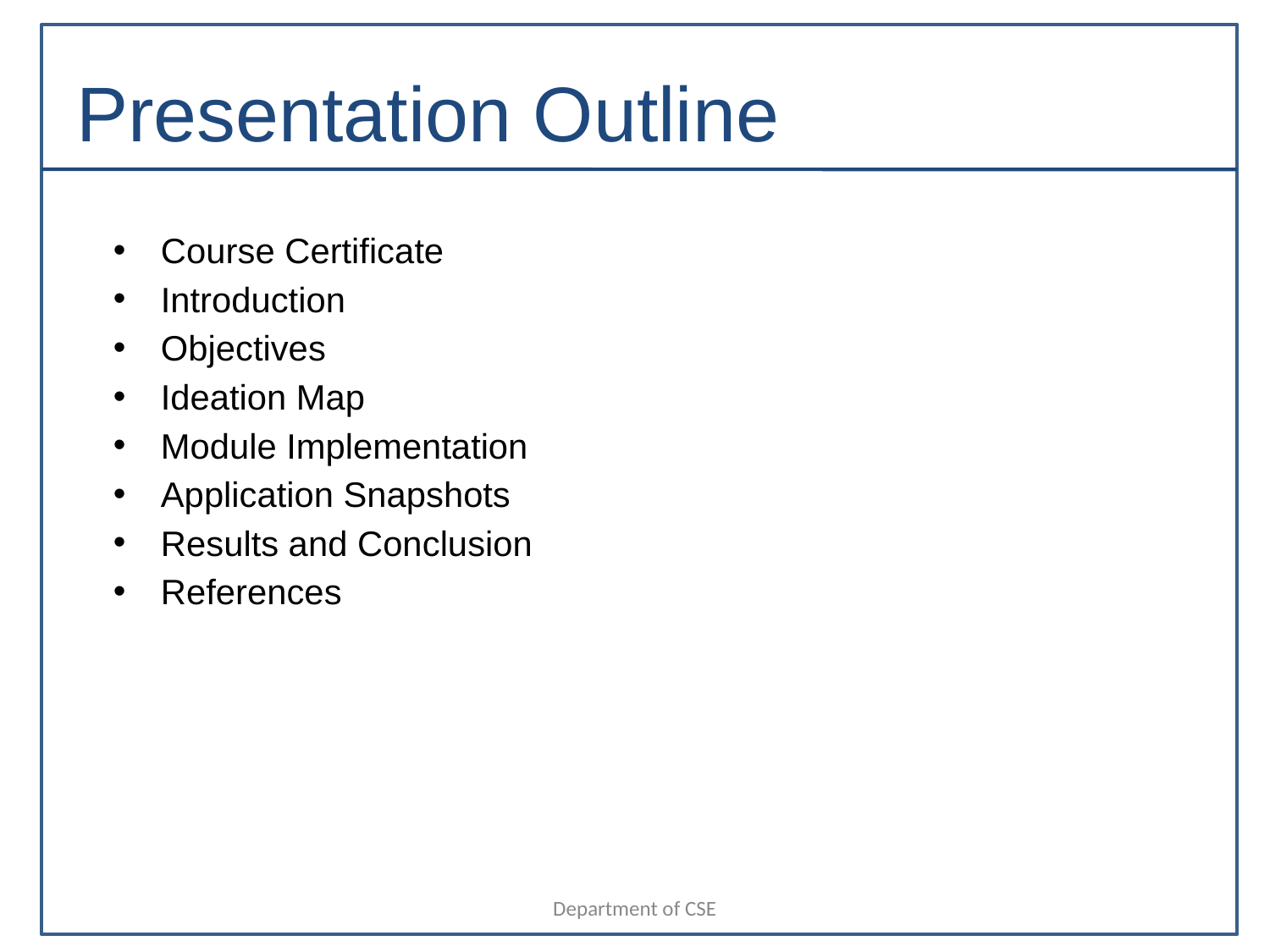

# Presentation Outline
Course Certificate
Introduction
Objectives
Ideation Map
Module Implementation
Application Snapshots
Results and Conclusion
References
Department of CSE
2